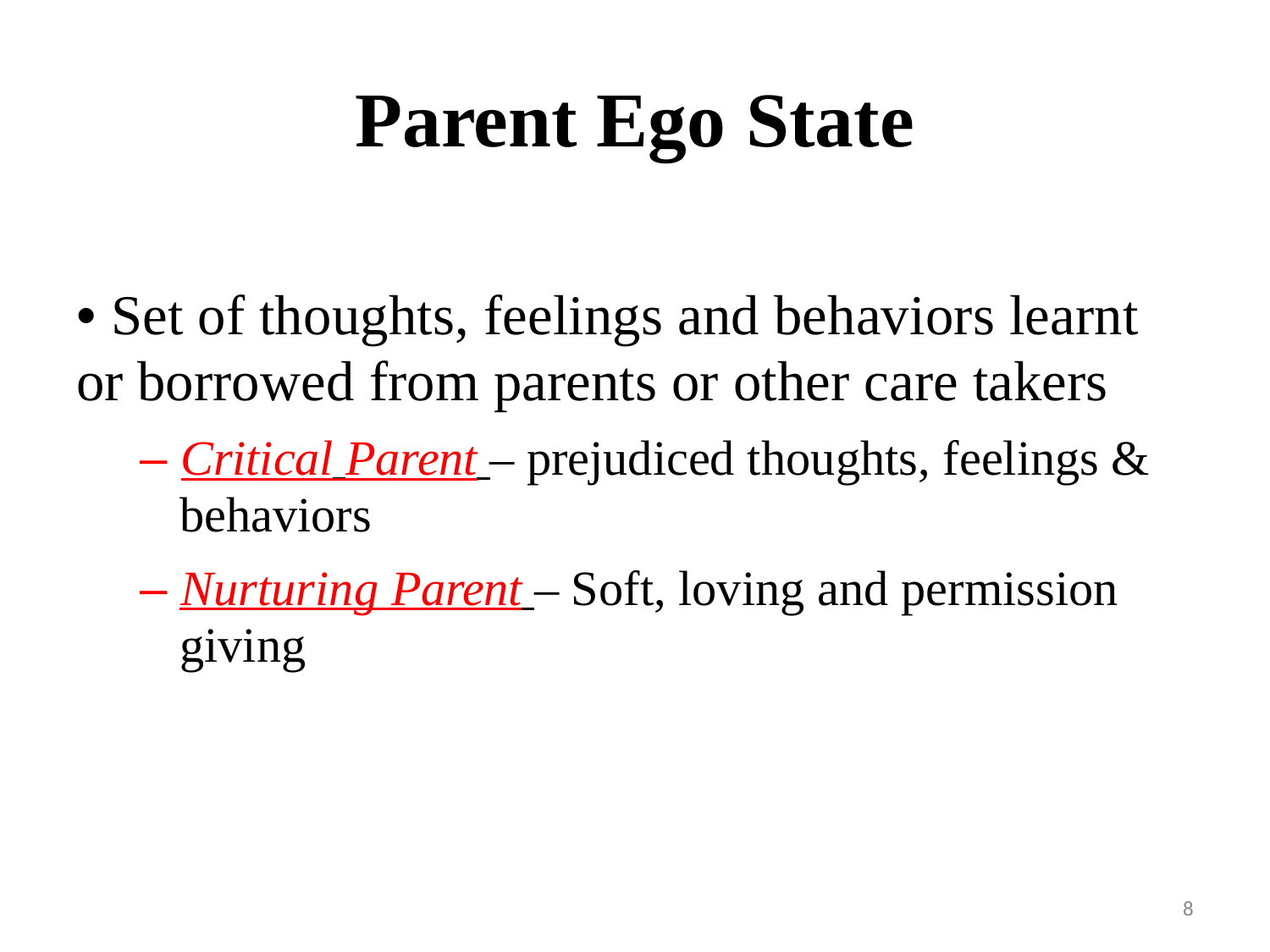

Parent Ego State

• Set of thoughts, feelings and behaviors learnt or borrowed from parents or other care takers

– Critical Parent – prejudiced thoughts, feelings & behaviors

– Nurturing Parent – Soft, loving and permission giving

8